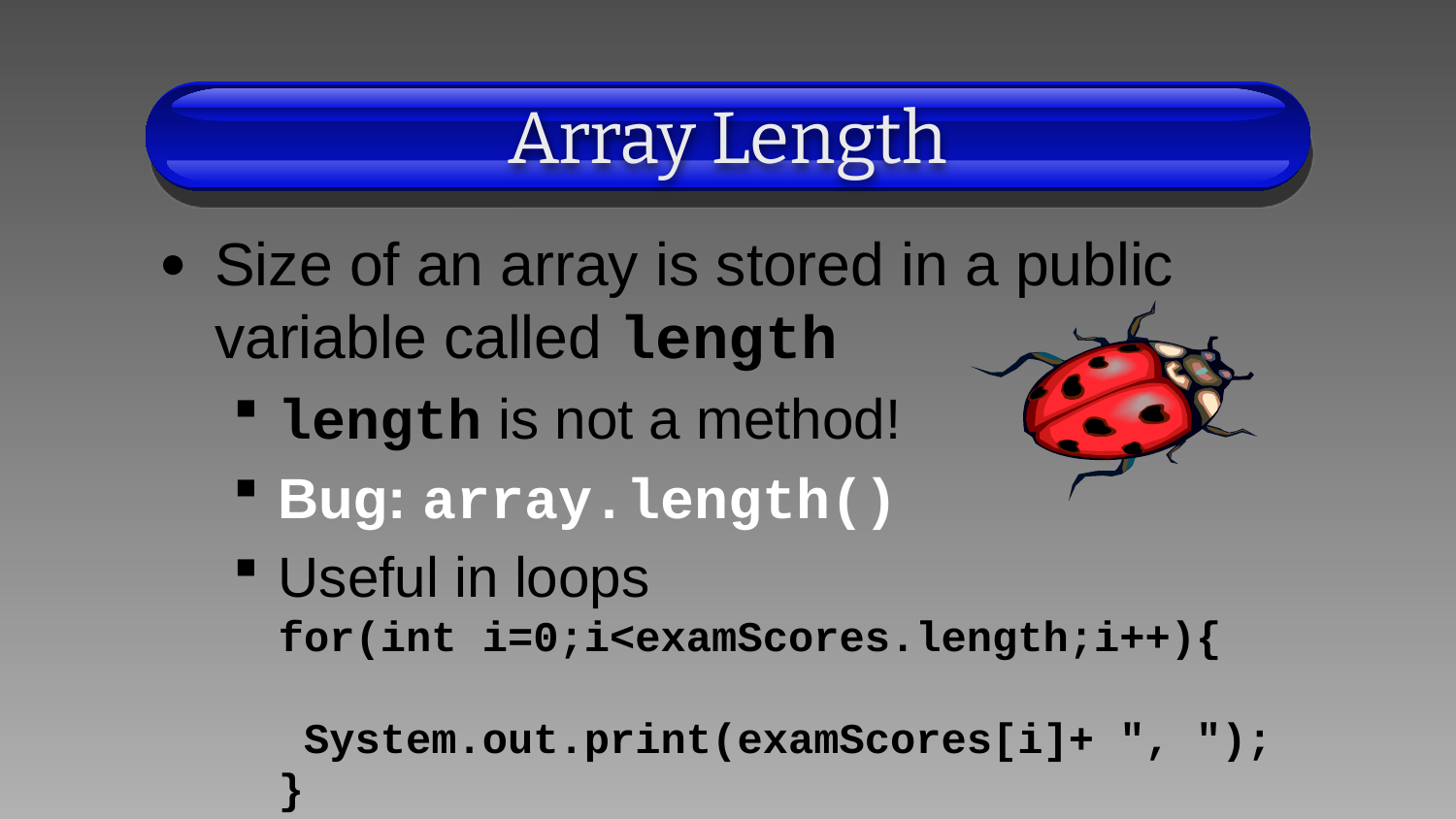

# Array Length
Size of an array is stored in a public variable called length
length is not a method!
Bug: array.length()
Useful in loops
for(int i=0;i<examScores.length;i++){
 System.out.print(examScores[i]+ ", ");
}